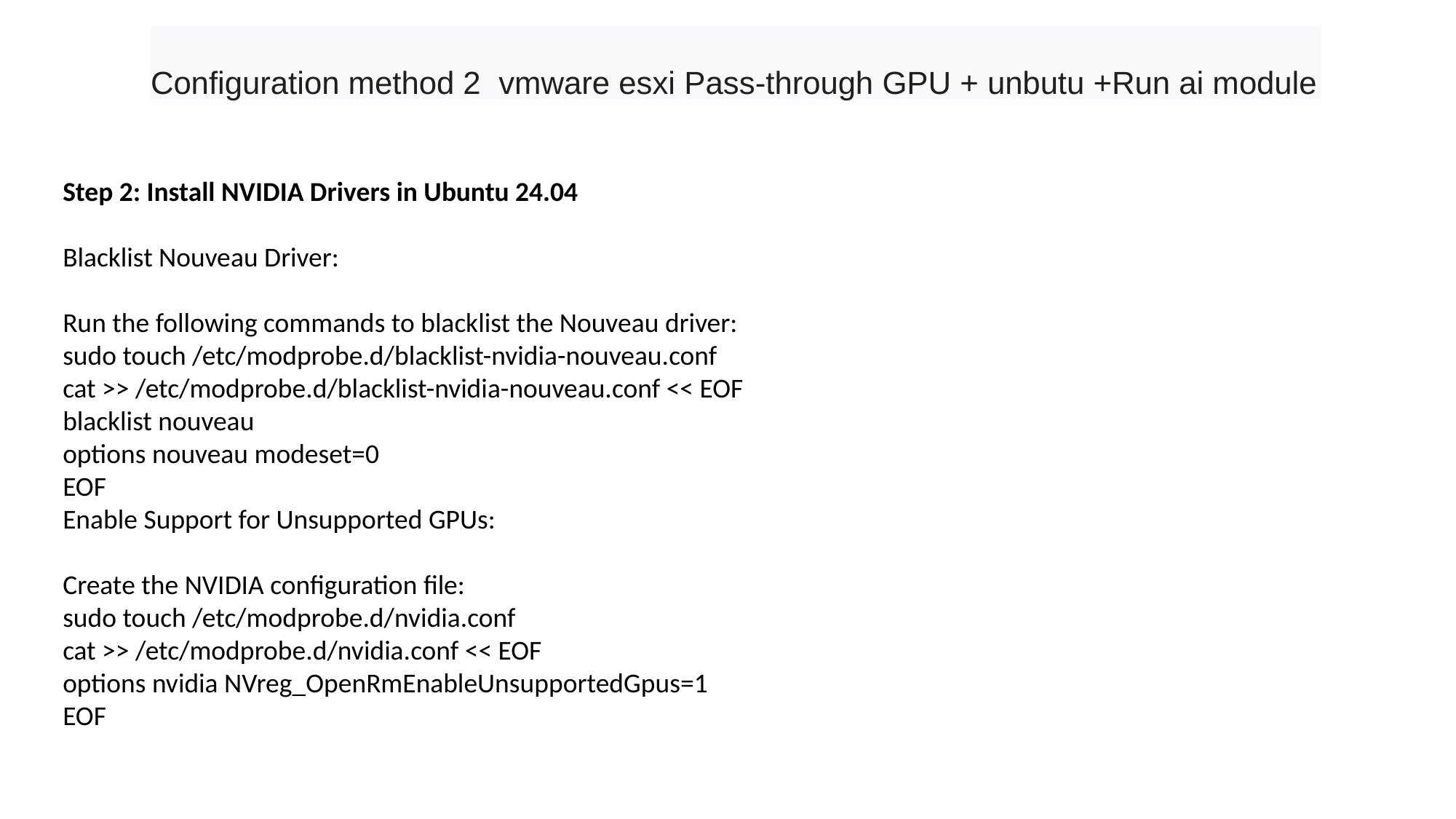

Configuration method 2  vmware esxi Pass-through GPU + unbutu +Run ai module
Step 2: Install NVIDIA Drivers in Ubuntu 24.04

Blacklist Nouveau Driver:

Run the following commands to blacklist the Nouveau driver:
sudo touch /etc/modprobe.d/blacklist-nvidia-nouveau.conf
cat >> /etc/modprobe.d/blacklist-nvidia-nouveau.conf << EOF
blacklist nouveau
options nouveau modeset=0
EOF
Enable Support for Unsupported GPUs:

Create the NVIDIA configuration file:
sudo touch /etc/modprobe.d/nvidia.conf
cat >> /etc/modprobe.d/nvidia.conf << EOF
options nvidia NVreg_OpenRmEnableUnsupportedGpus=1
EOF